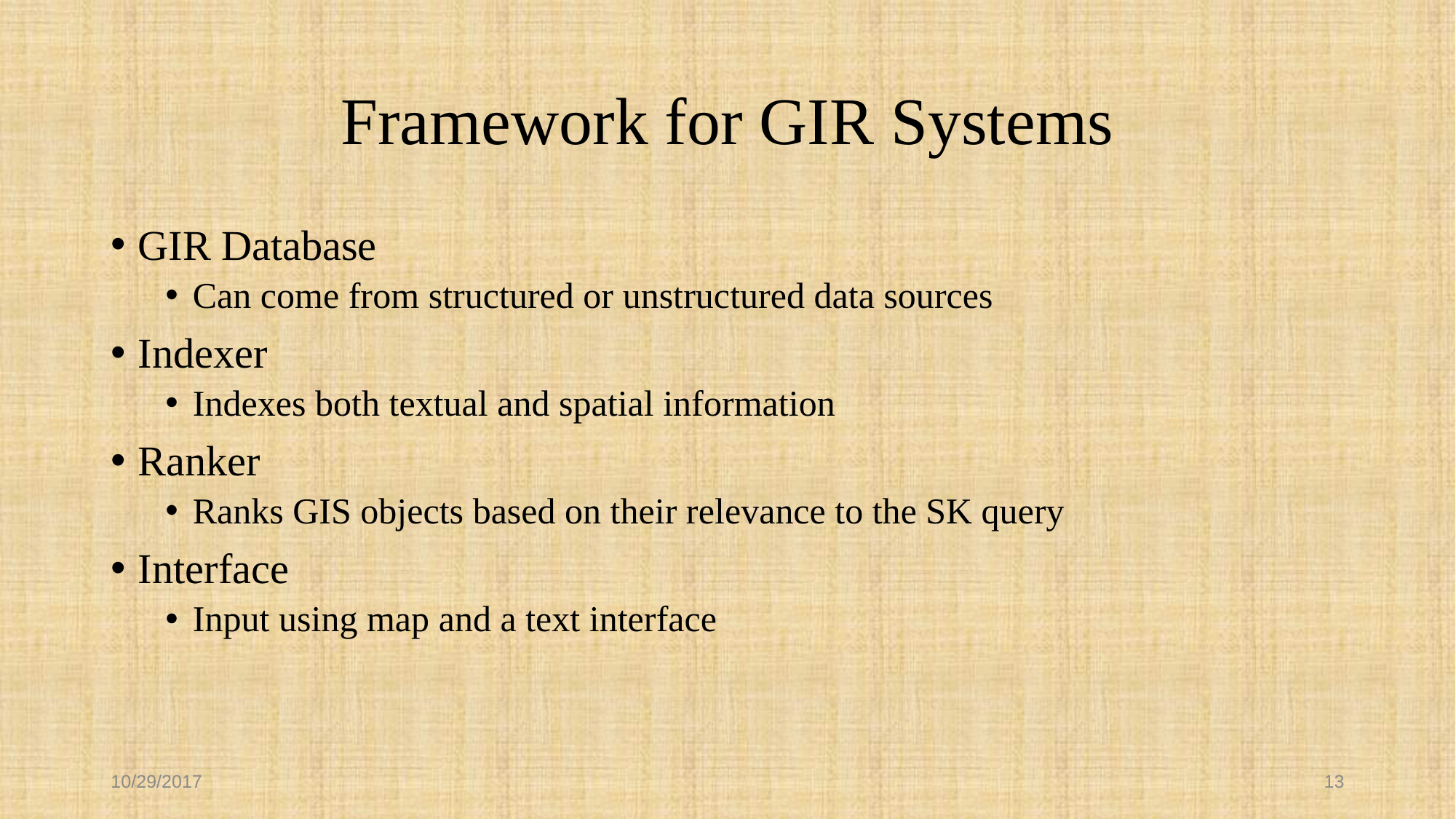

# Framework for GIR Systems
GIR Database
Can come from structured or unstructured data sources
Indexer
Indexes both textual and spatial information
Ranker
Ranks GIS objects based on their relevance to the SK query
Interface
Input using map and a text interface
10/29/2017
13